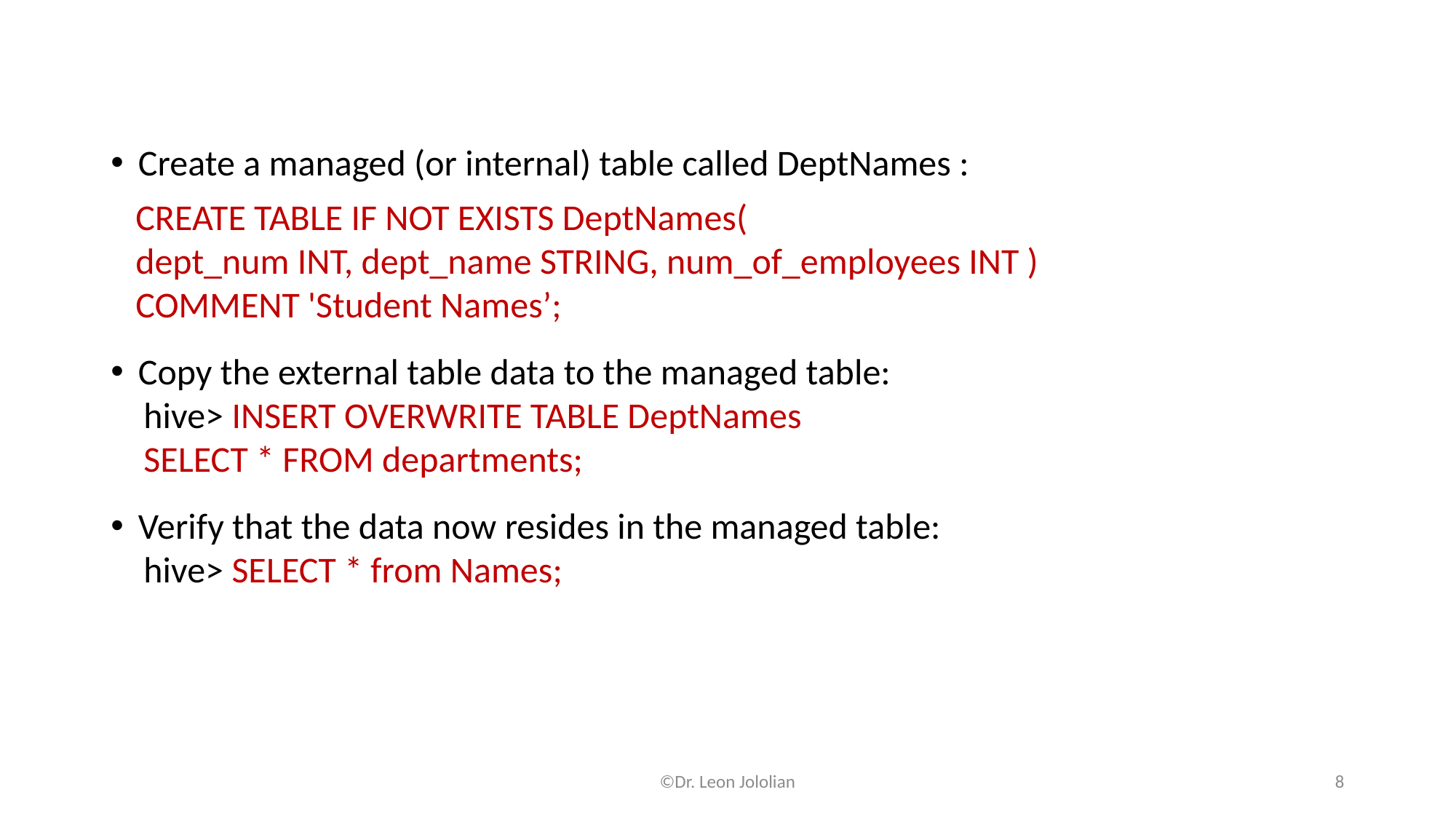

Create a managed (or internal) table called DeptNames :
   CREATE TABLE IF NOT EXISTS DeptNames(
   dept_num INT, dept_name STRING, num_of_employees INT )
   COMMENT 'Student Names’;
Copy the external table data to the managed table:
    hive> INSERT OVERWRITE TABLE DeptNames
    SELECT * FROM departments;
Verify that the data now resides in the managed table:
    hive> SELECT * from Names;
©Dr. Leon Jololian
8